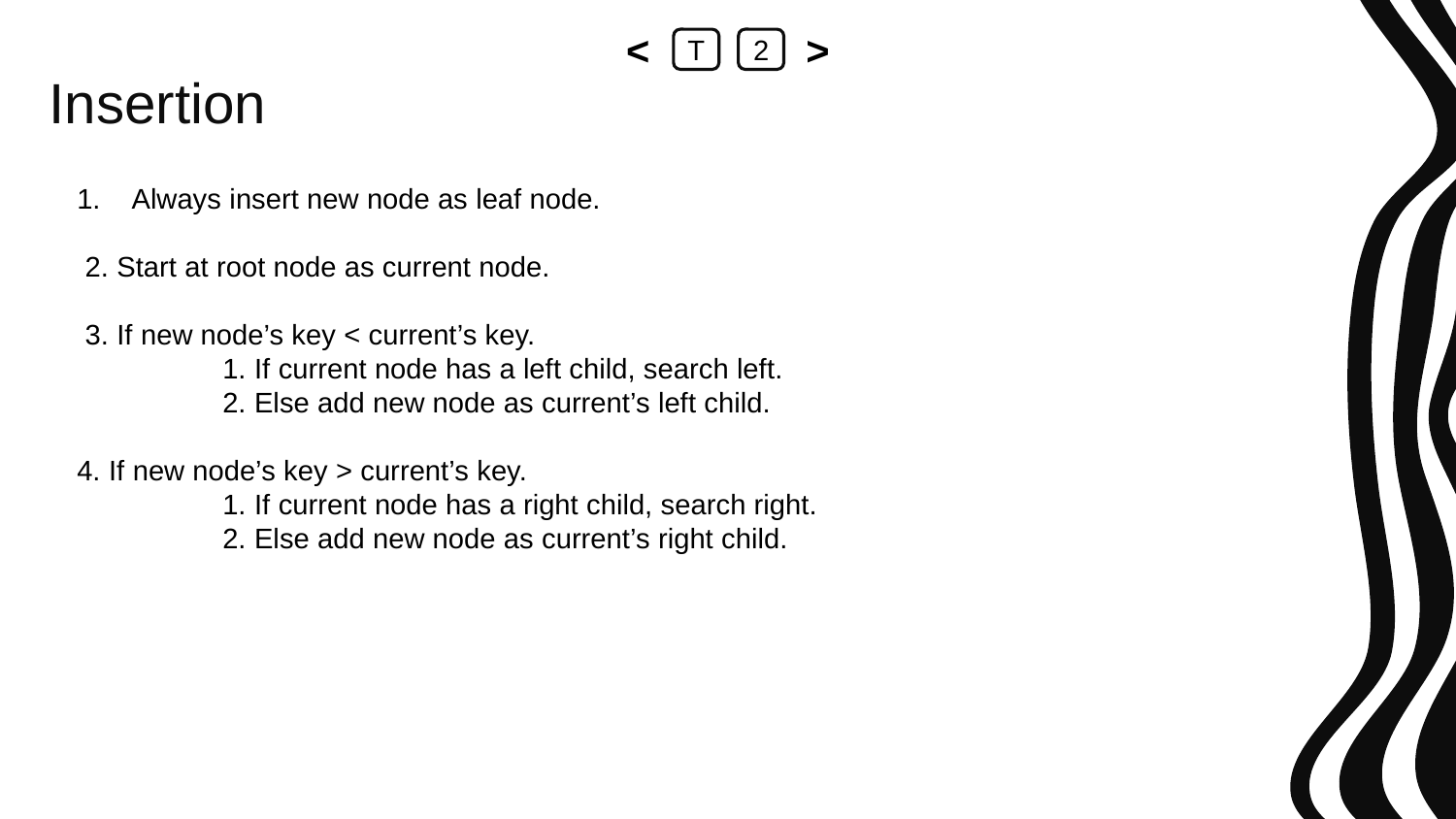

<
T
2
>
# Insertion
Always insert new node as leaf node.

 2. Start at root node as current node.

 3. If new node’s key < current’s key.
	1. If current node has a left child, search left.
	2. Else add new node as current’s left child.

4. If new node’s key > current’s key.
	1. If current node has a right child, search right.
	2. Else add new node as current’s right child.